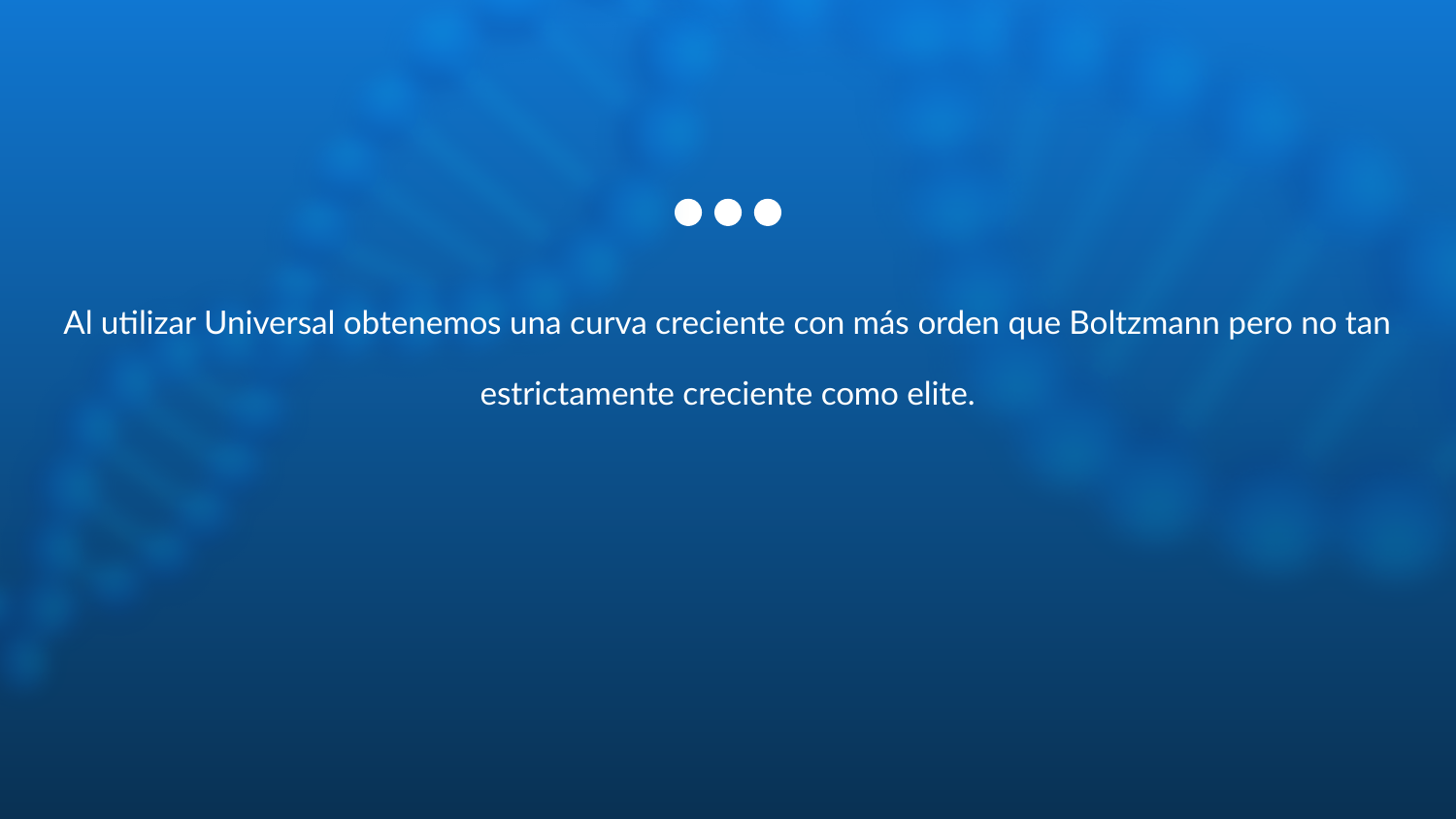

Al utilizar Universal obtenemos una curva creciente con más orden que Boltzmann pero no tan
estrictamente creciente como elite.